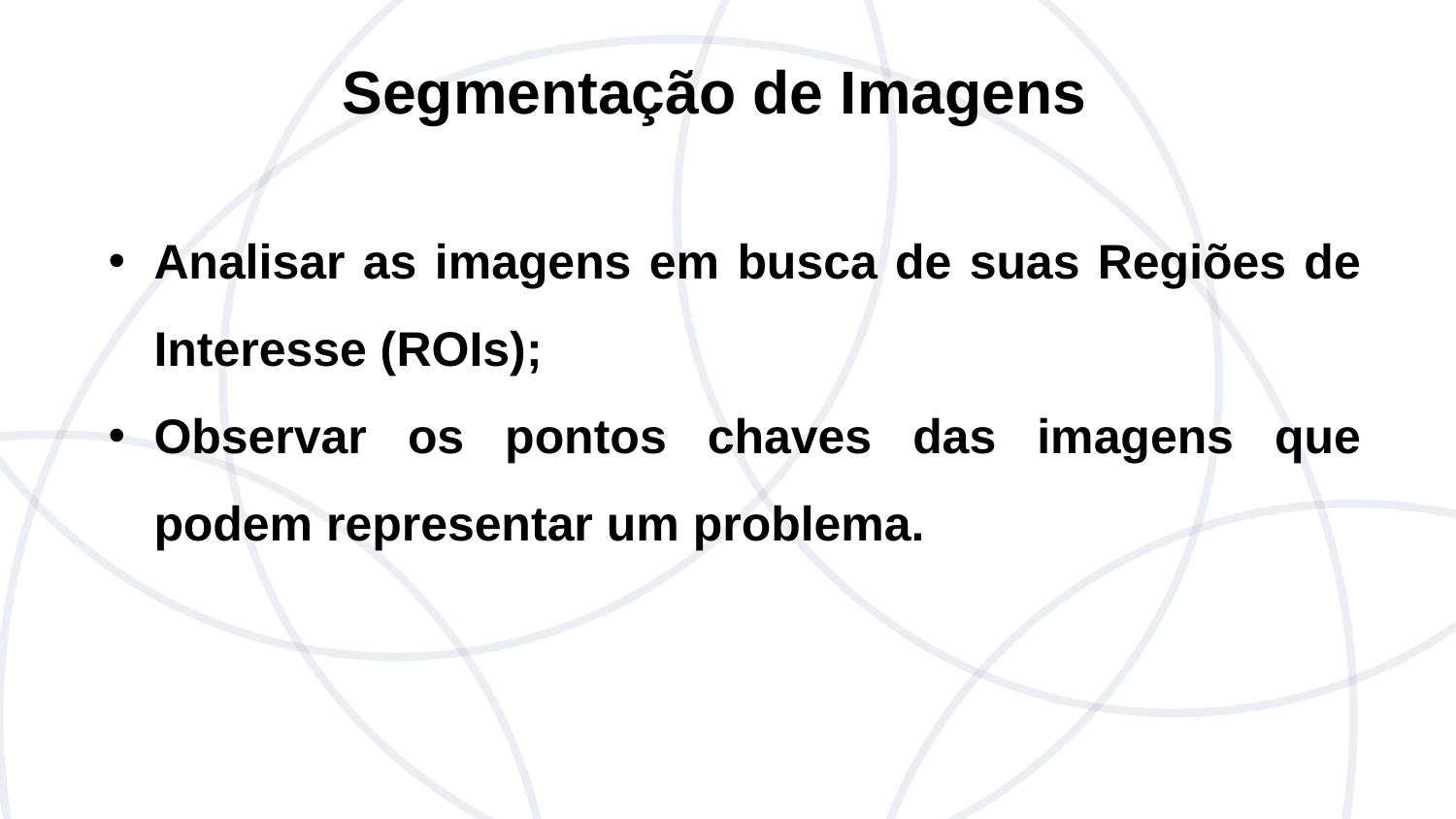

Segmentação de Imagens
Analisar as imagens em busca de suas Regiões de Interesse (ROIs);
Observar os pontos chaves das imagens que podem representar um problema.